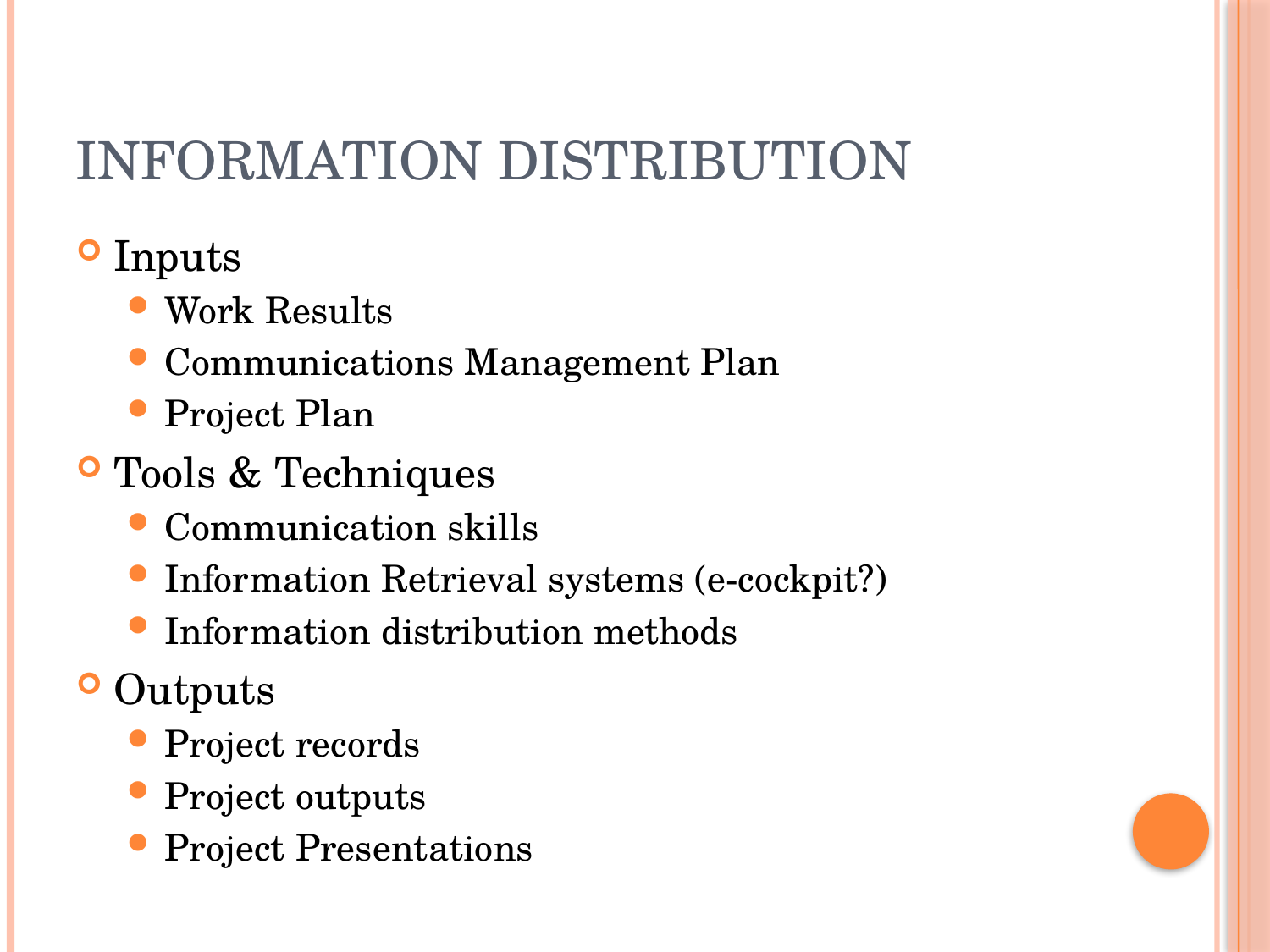

# Information Distribution
Inputs
Work Results
Communications Management Plan
Project Plan
Tools & Techniques
Communication skills
Information Retrieval systems (e-cockpit?)
Information distribution methods
Outputs
Project records
Project outputs
Project Presentations